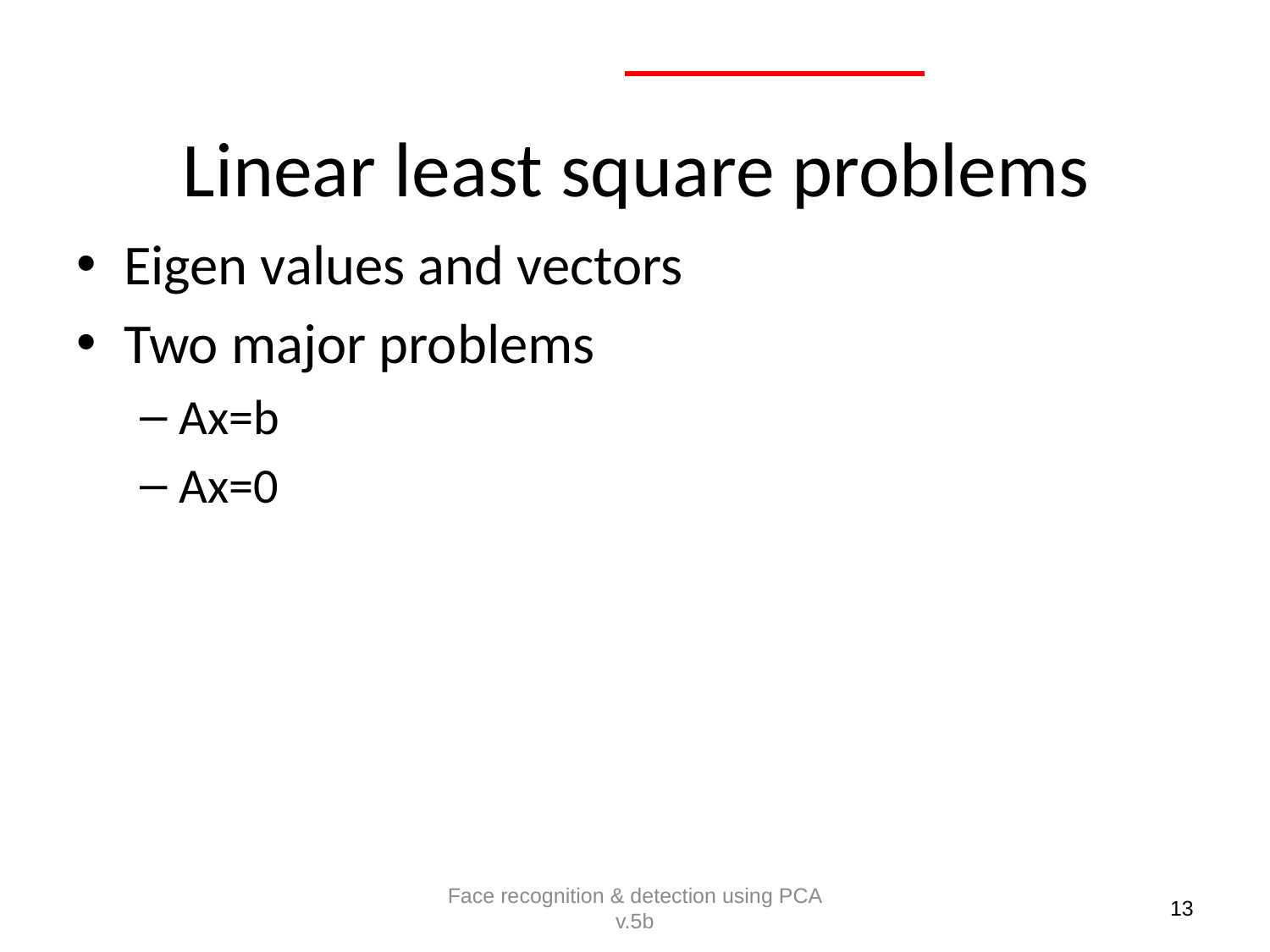

# Linear least square problems
Eigen values and vectors
Two major problems
Ax=b
Ax=0
Face recognition & detection using PCA v.5b
13